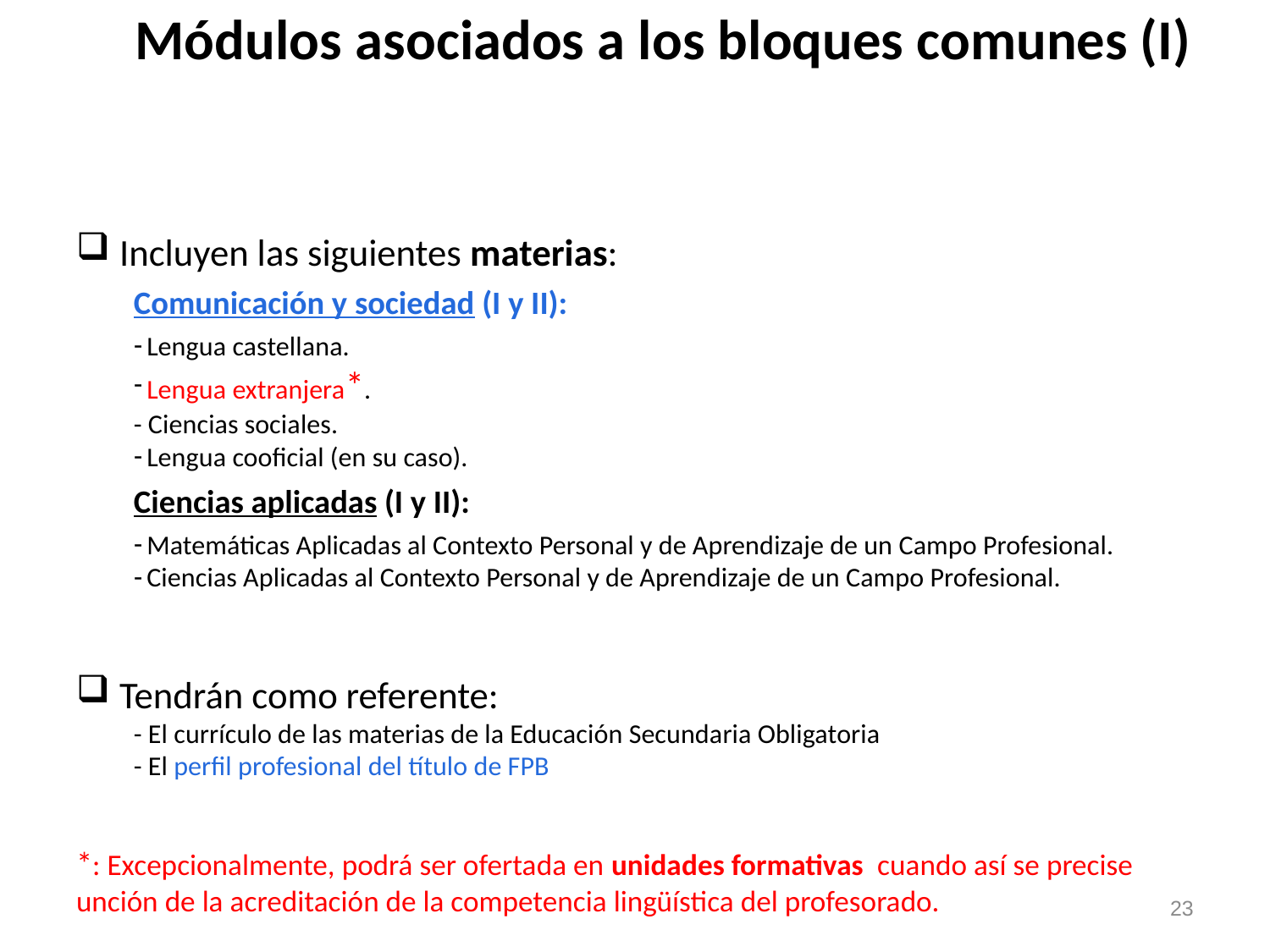

# Módulos asociados a los bloques comunes (I)
Incluyen las siguientes materias:
Comunicación y sociedad (I y II):
 Lengua castellana.
 Lengua extranjera*.
- Ciencias sociales.
 Lengua cooficial (en su caso).
Ciencias aplicadas (I y II):
 Matemáticas Aplicadas al Contexto Personal y de Aprendizaje de un Campo Profesional.
 Ciencias Aplicadas al Contexto Personal y de Aprendizaje de un Campo Profesional.

Tendrán como referente:
- El currículo de las materias de la Educación Secundaria Obligatoria
- El perfil profesional del título de FPB

*: Excepcionalmente, podrá ser ofertada en unidades formativas  cuando así se precise unción de la acreditación de la competencia lingüística del profesorado.
23